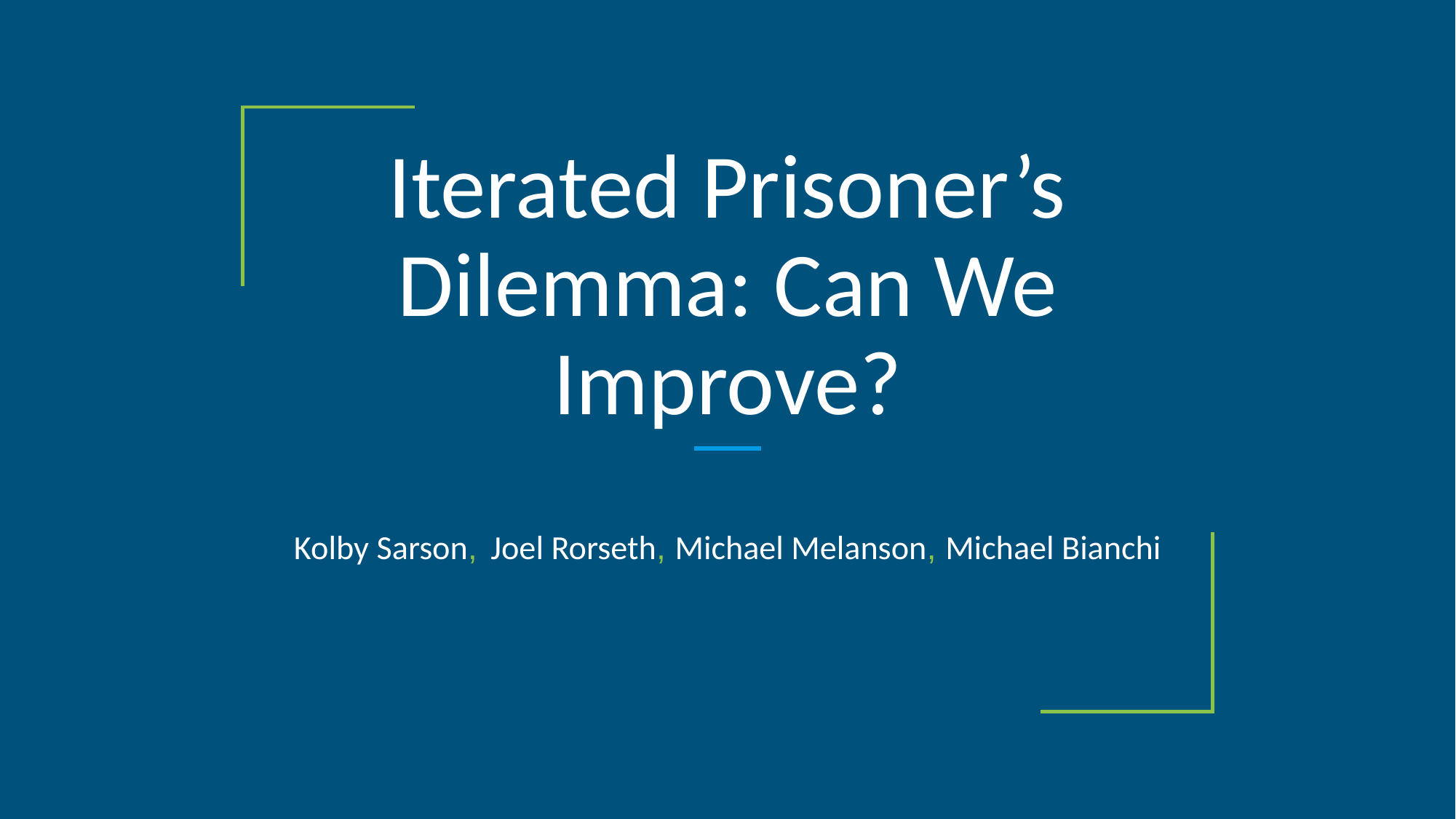

# Iterated Prisoner’s Dilemma: Can We Improve?
Kolby Sarson, Joel Rorseth, Michael Melanson, Michael Bianchi